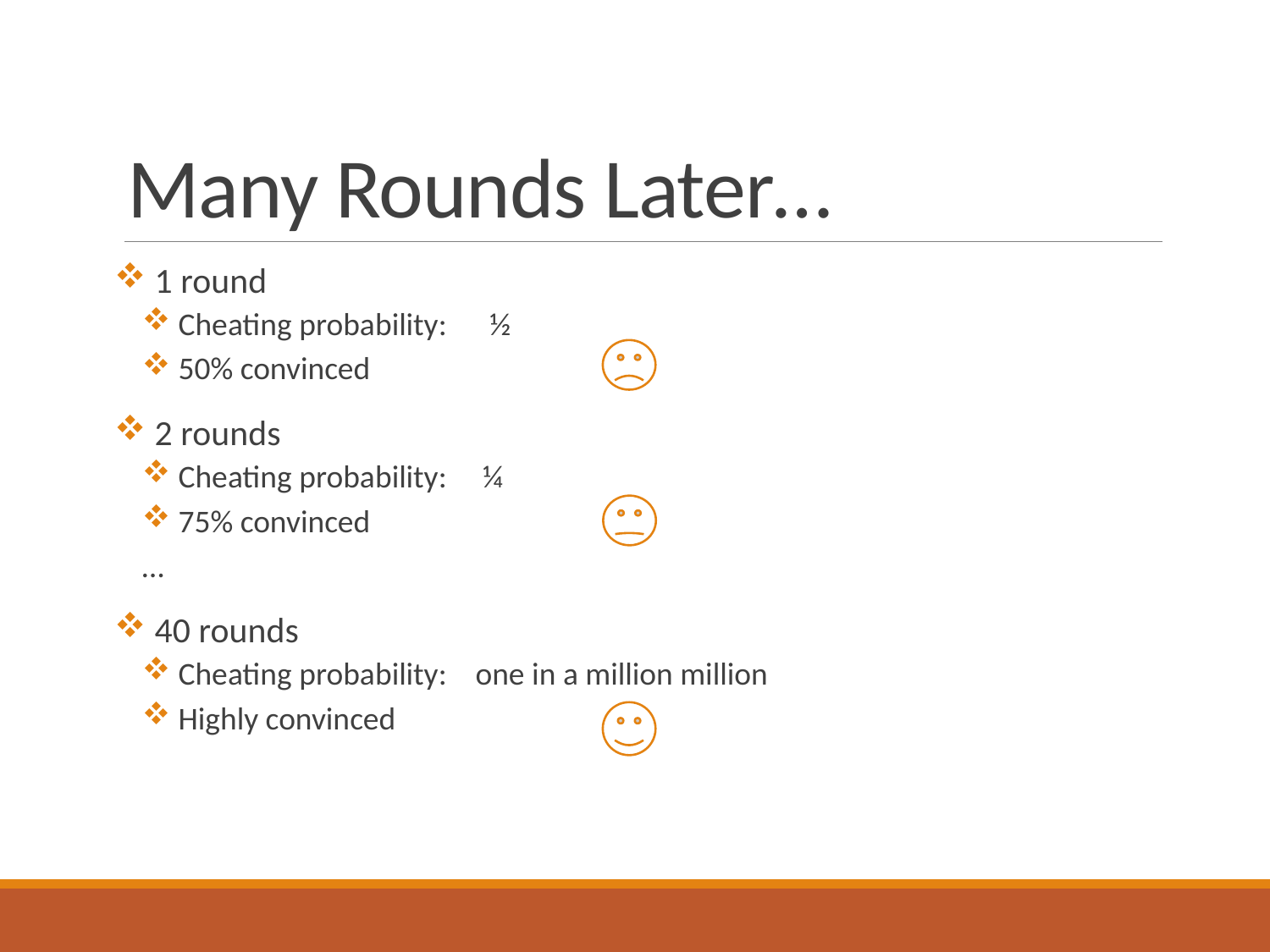

# Many Rounds Later…
 1 round
 Cheating probability:      ½
 50% convinced
 2 rounds
 Cheating probability:     ¼
 75% convinced
…
 40 rounds
 Cheating probability:    one in a million million
 Highly convinced